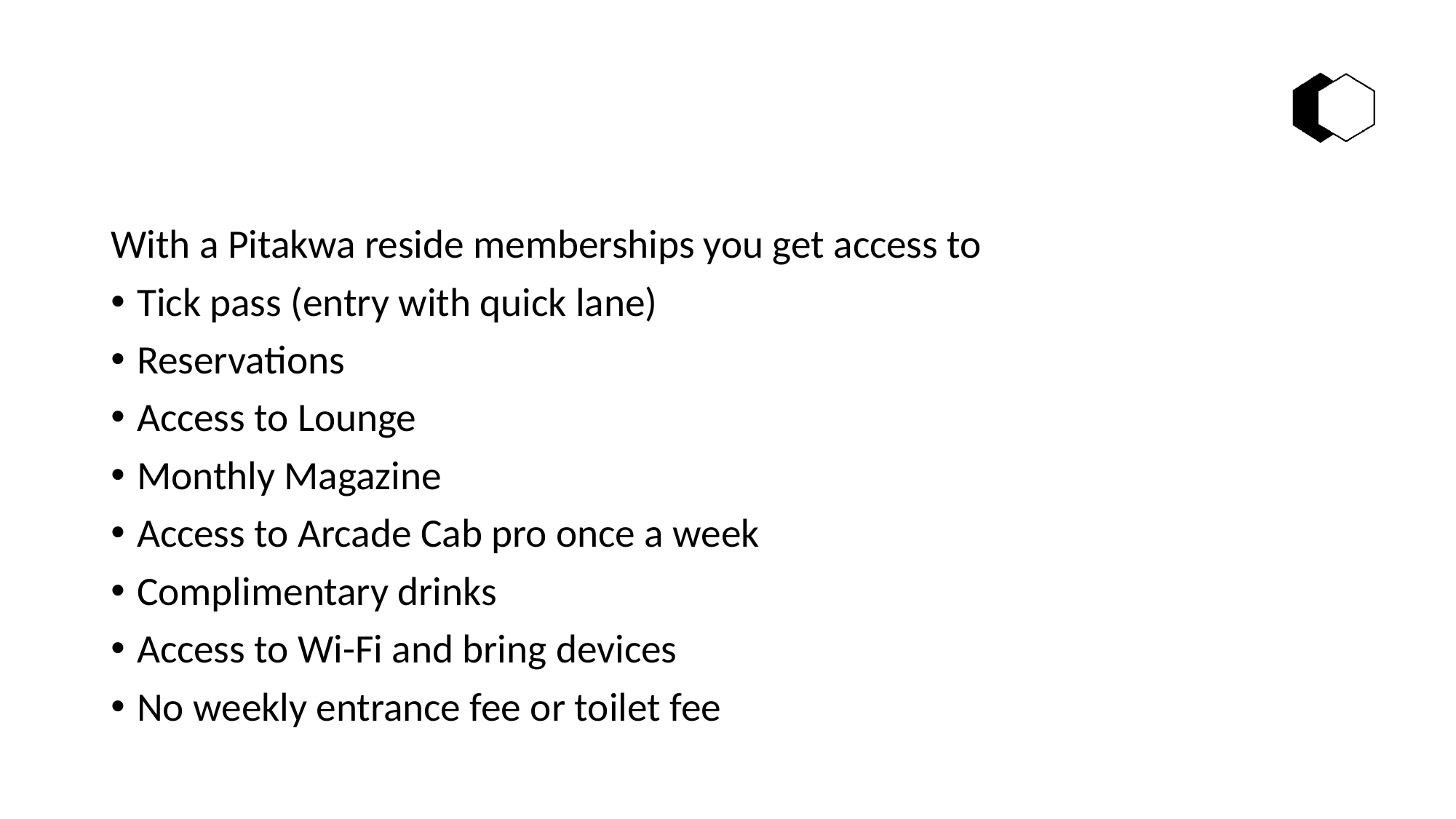

With a Pitakwa reside memberships you get access to
Tick pass (entry with quick lane)
Reservations
Access to Lounge
Monthly Magazine
Access to Arcade Cab pro once a week
Complimentary drinks
Access to Wi-Fi and bring devices
No weekly entrance fee or toilet fee